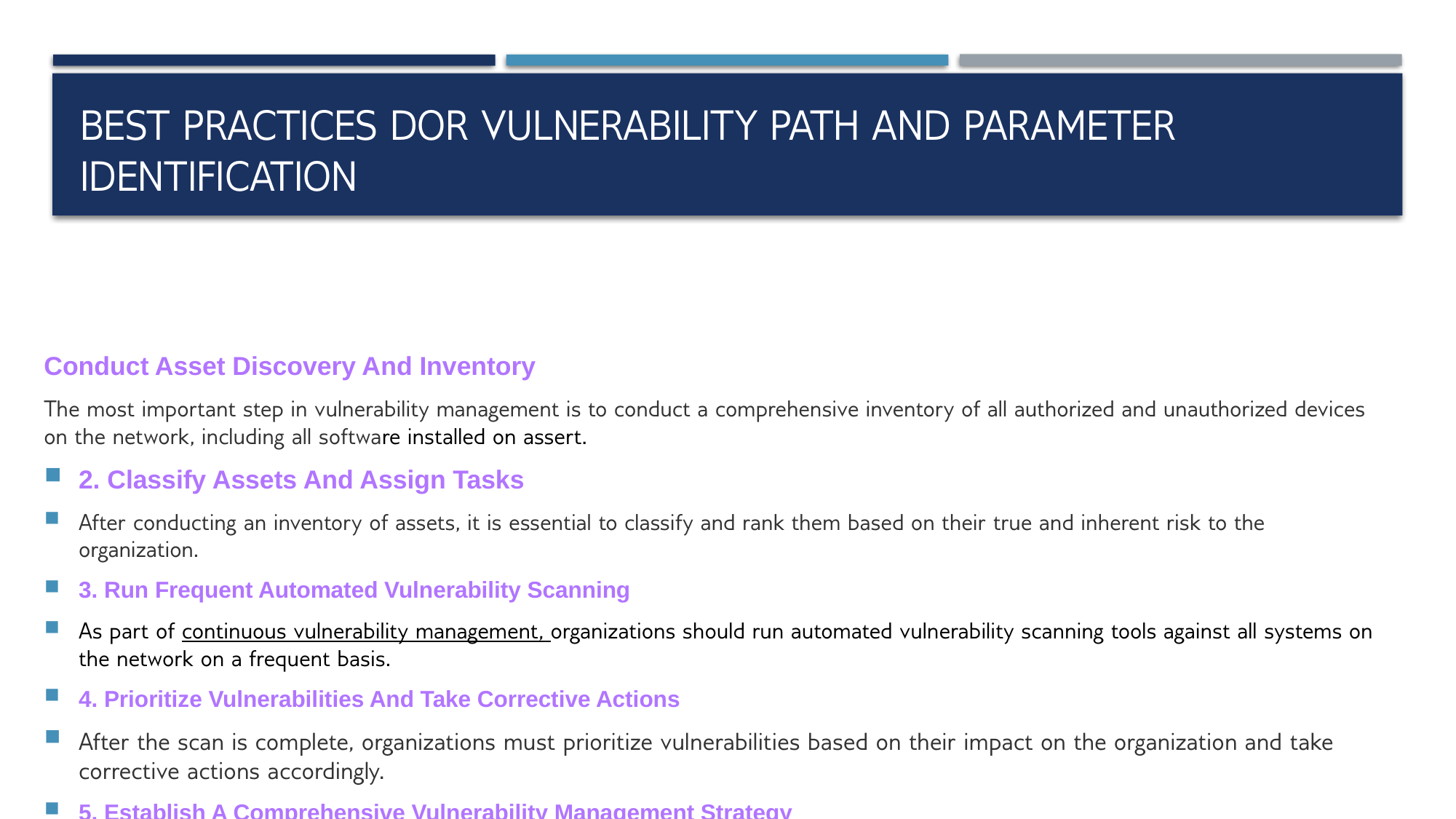

# Best practices dor vulnerability path and parameter identification
Conduct Asset Discovery And Inventory
The most important step in vulnerability management is to conduct a comprehensive inventory of all authorized and unauthorized devices on the network, including all software installed on assert.
2. Classify Assets And Assign Tasks
After conducting an inventory of assets, it is essential to classify and rank them based on their true and inherent risk to the organization.
3. Run Frequent Automated Vulnerability Scanning
As part of continuous vulnerability management, organizations should run automated vulnerability scanning tools against all systems on the network on a frequent basis.
4. Prioritize Vulnerabilities And Take Corrective Actions
After the scan is complete, organizations must prioritize vulnerabilities based on their impact on the organization and take corrective actions accordingly.
5. Establish A Comprehensive Vulnerability Management Strategy
To effectively manage vulnerabilities, organizations need to establish a vulnerability management strategy that includes people, processes, and technology (PPT).